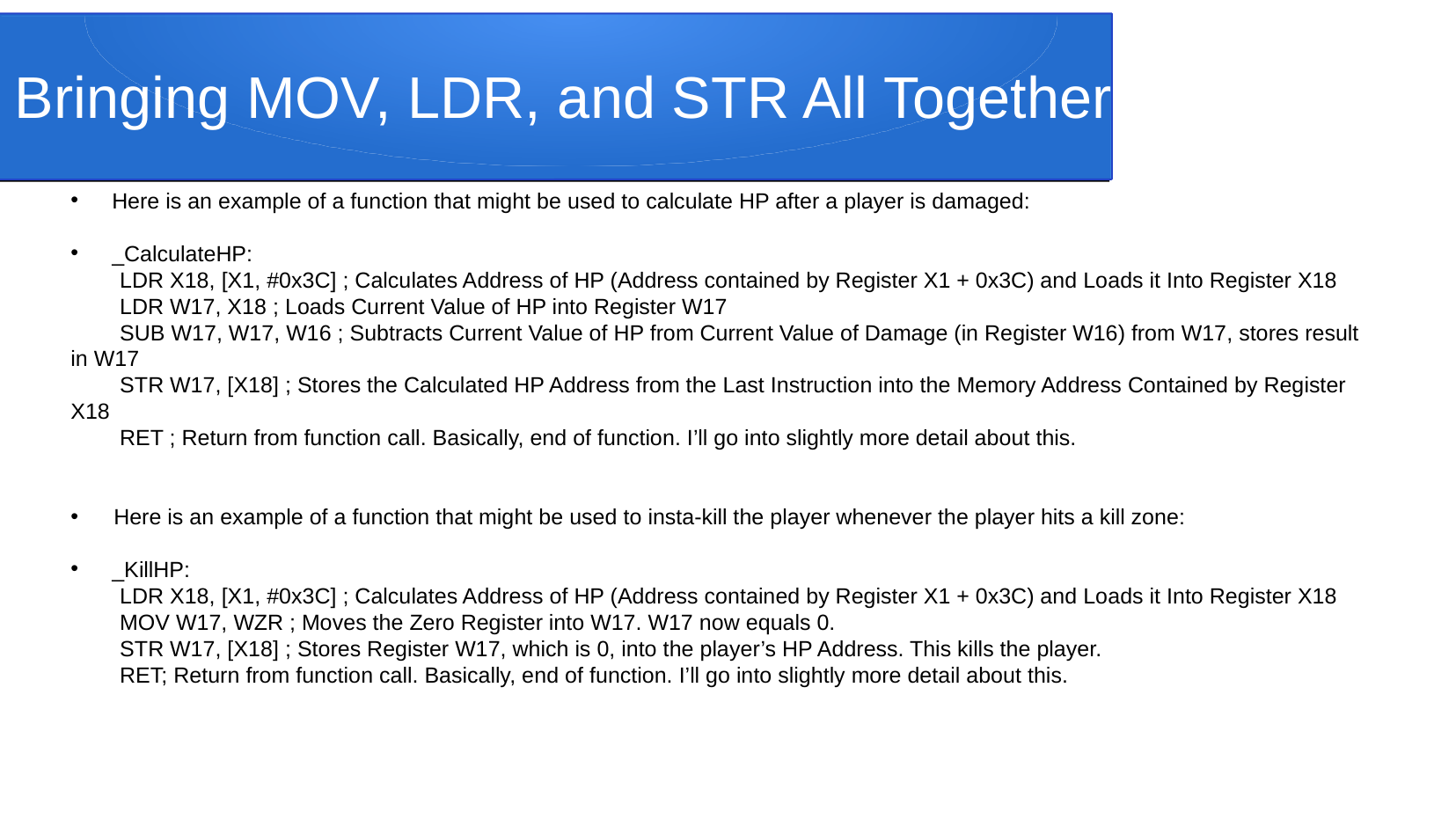

# Bringing MOV, LDR, and STR All Together
Here is an example of a function that might be used to calculate HP after a player is damaged:

_CalculateHP:
        LDR X18, [X1, #0x3C] ; Calculates Address of HP (Address contained by Register X1 + 0x3C) and Loads it Into Register X18
        LDR W17, X18 ; Loads Current Value of HP into Register W17
        SUB W17, W17, W16 ; Subtracts Current Value of HP from Current Value of Damage (in Register W16) from W17, stores result in W17
        STR W17, [X18] ; Stores the Calculated HP Address from the Last Instruction into the Memory Address Contained by Register X18
        RET ; Return from function call. Basically, end of function. I’ll go into slightly more detail about this.

   Here is an example of a function that might be used to insta-kill the player whenever the player hits a kill zone:

_KillHP:
        LDR X18, [X1, #0x3C] ; Calculates Address of HP (Address contained by Register X1 + 0x3C) and Loads it Into Register X18
        MOV W17, WZR ; Moves the Zero Register into W17. W17 now equals 0.
        STR W17, [X18] ; Stores Register W17, which is 0, into the player’s HP Address. This kills the player.
        RET; Return from function call. Basically, end of function. I’ll go into slightly more detail about this.